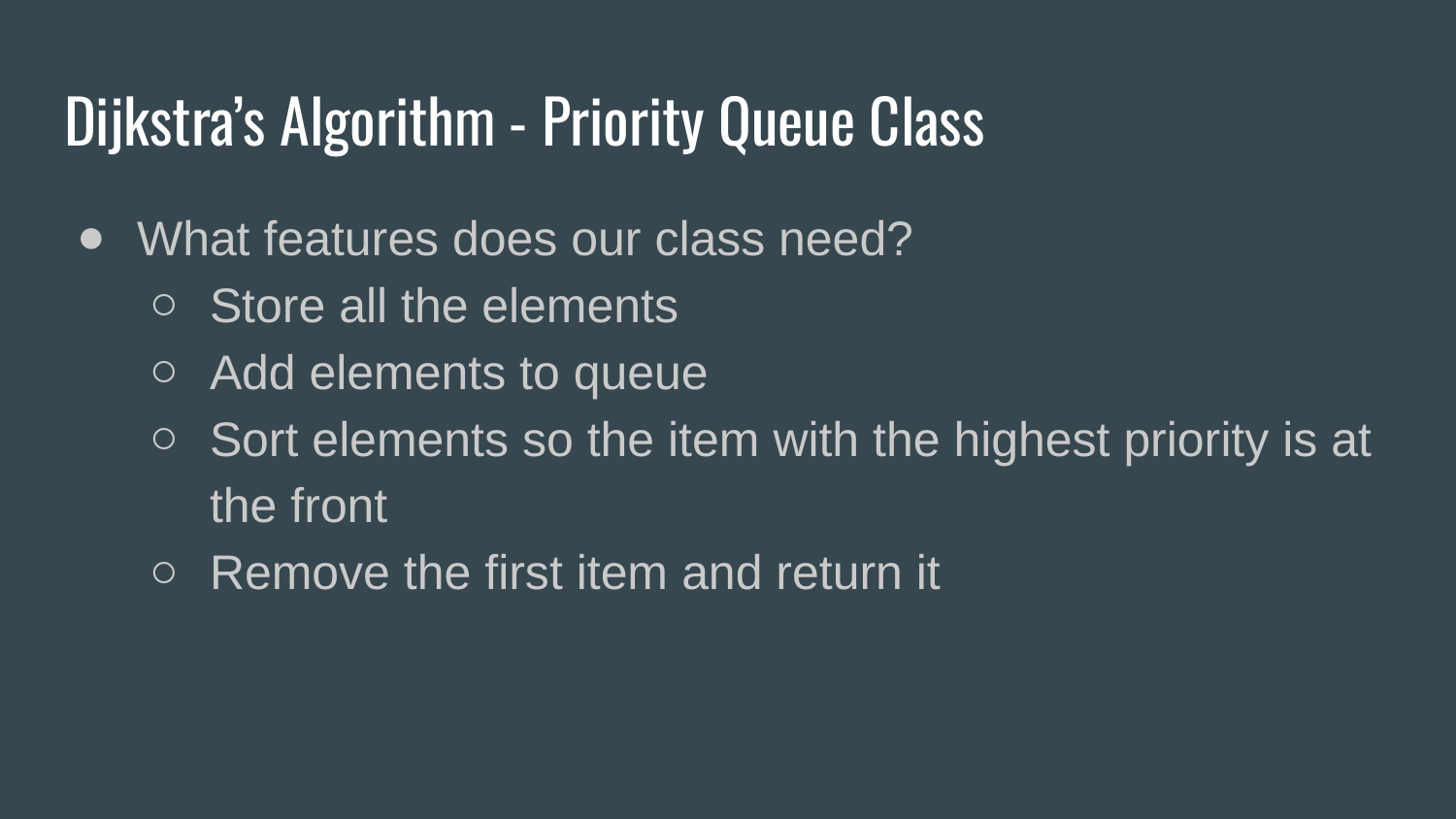

# Dijkstra’s Algorithm - Priority Queue Class
What features does our class need?
Store all the elements
Add elements to queue
Sort elements so the item with the highest priority is at the front
Remove the first item and return it